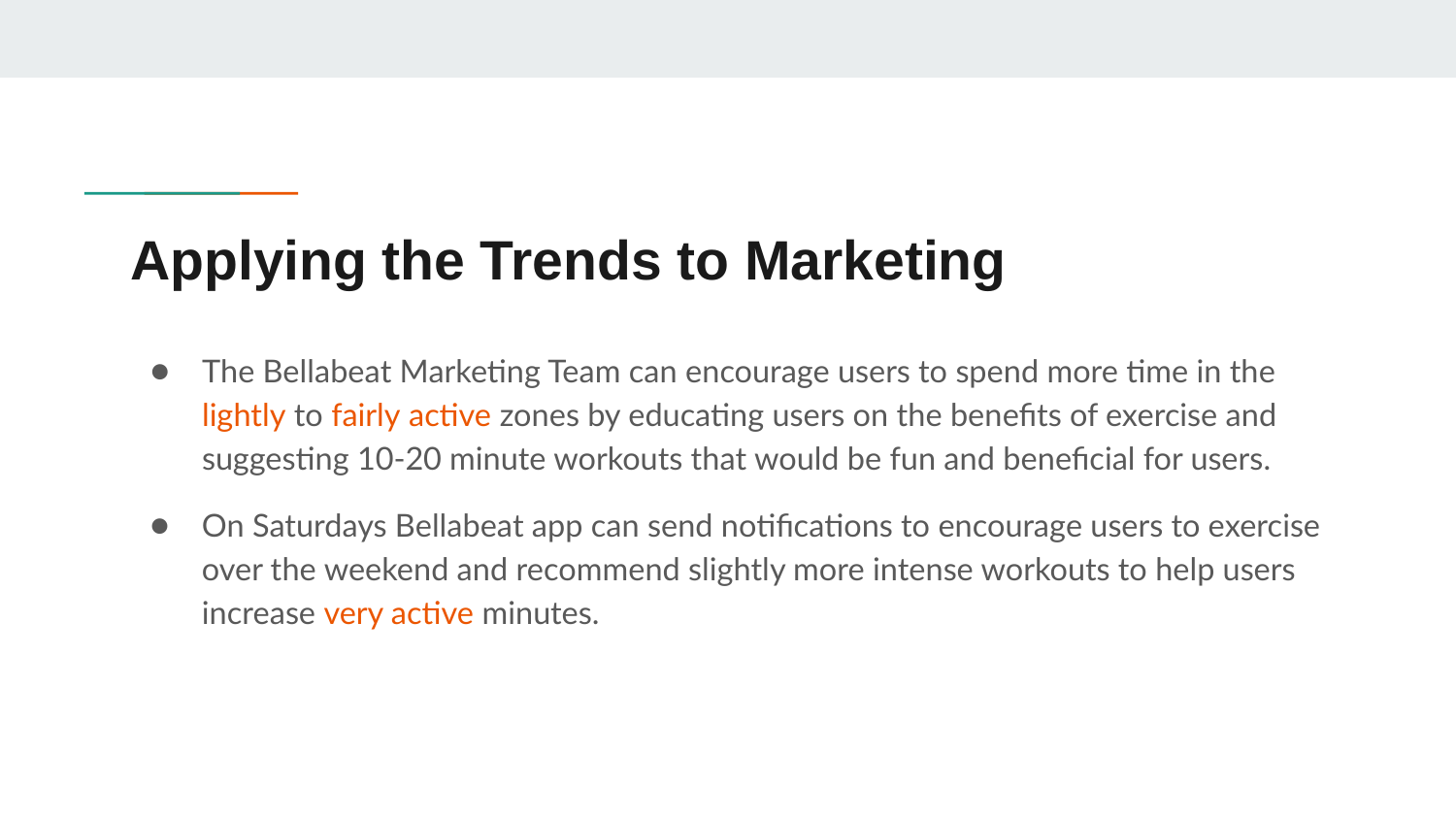

# Applying the Trends to Marketing
The Bellabeat Marketing Team can encourage users to spend more time in the lightly to fairly active zones by educating users on the benefits of exercise and suggesting 10-20 minute workouts that would be fun and beneficial for users.
On Saturdays Bellabeat app can send notifications to encourage users to exercise over the weekend and recommend slightly more intense workouts to help users increase very active minutes.